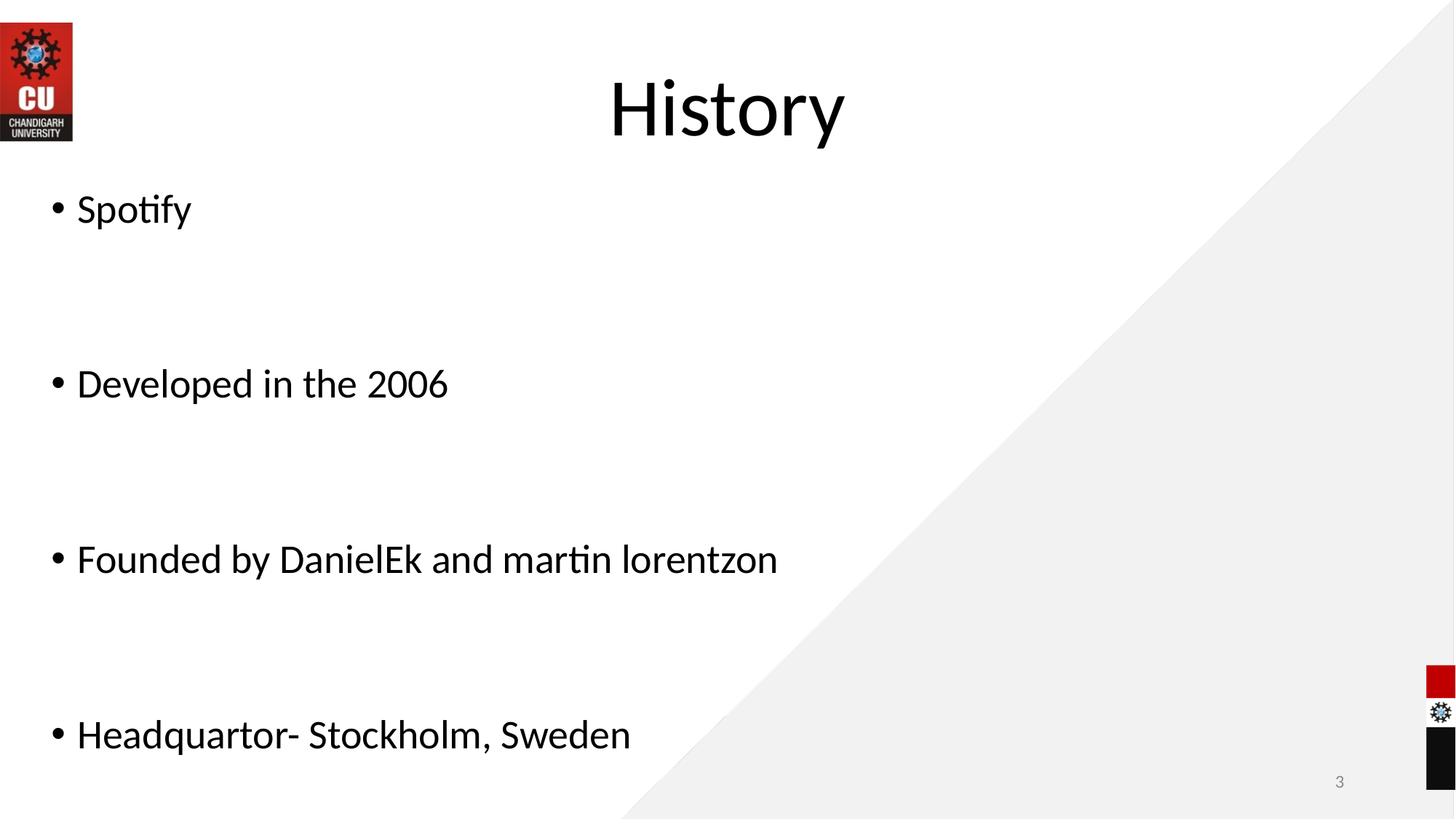

# History
Spotify

Developed in the 2006

Founded by DanielEk and martin lorentzon

Headquartor- Stockholm, Sweden
3